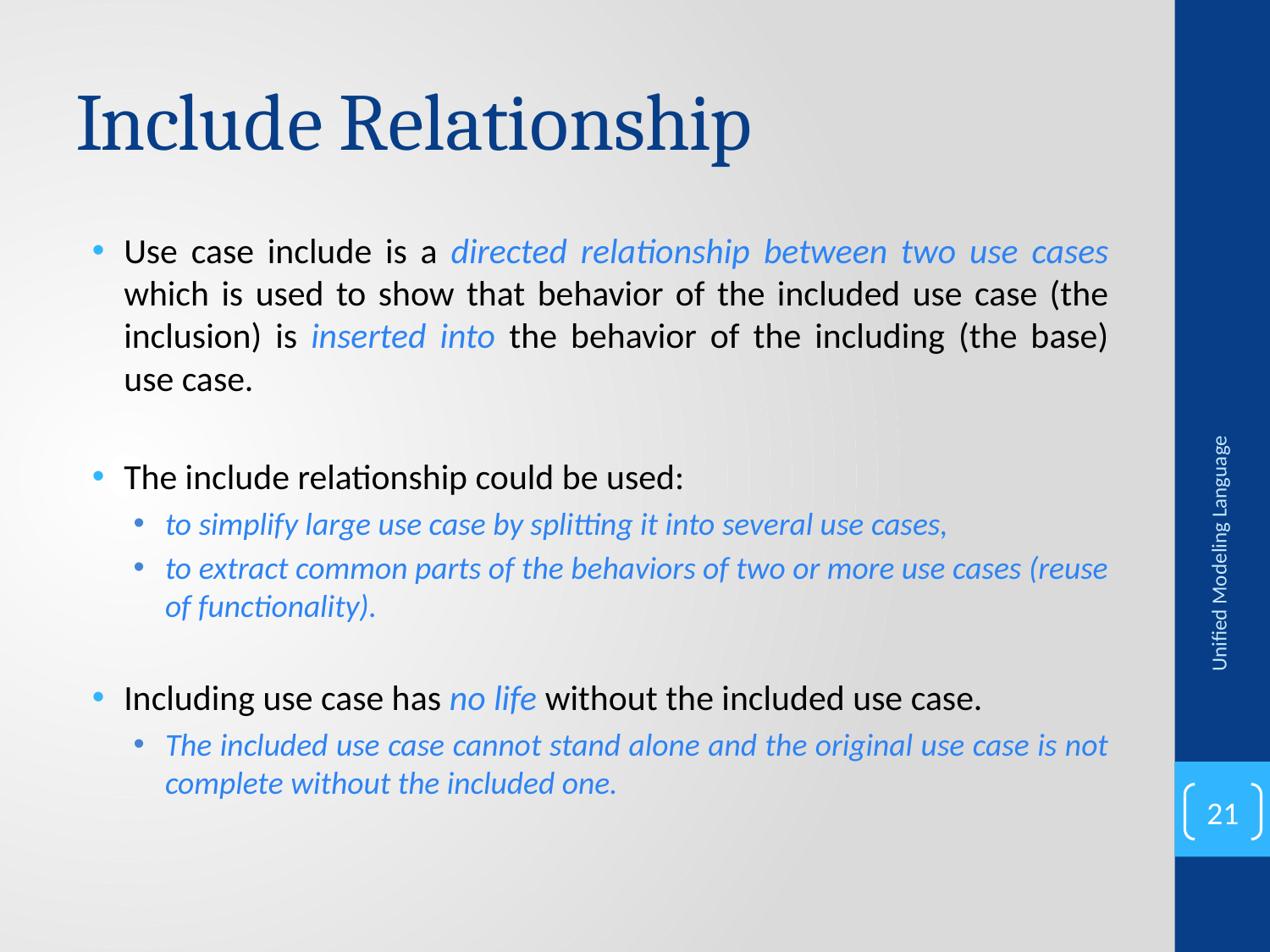

# Include Relationship
Use case include is a directed relationship between two use cases which is used to show that behavior of the included use case (the inclusion) is inserted into the behavior of the including (the base) use case.

The include relationship could be used:
to simplify large use case by splitting it into several use cases,
to extract common parts of the behaviors of two or more use cases (reuse of functionality).

Including use case has no life without the included use case.
The included use case cannot stand alone and the original use case is not complete without the included one.
Unified Modeling Language
21